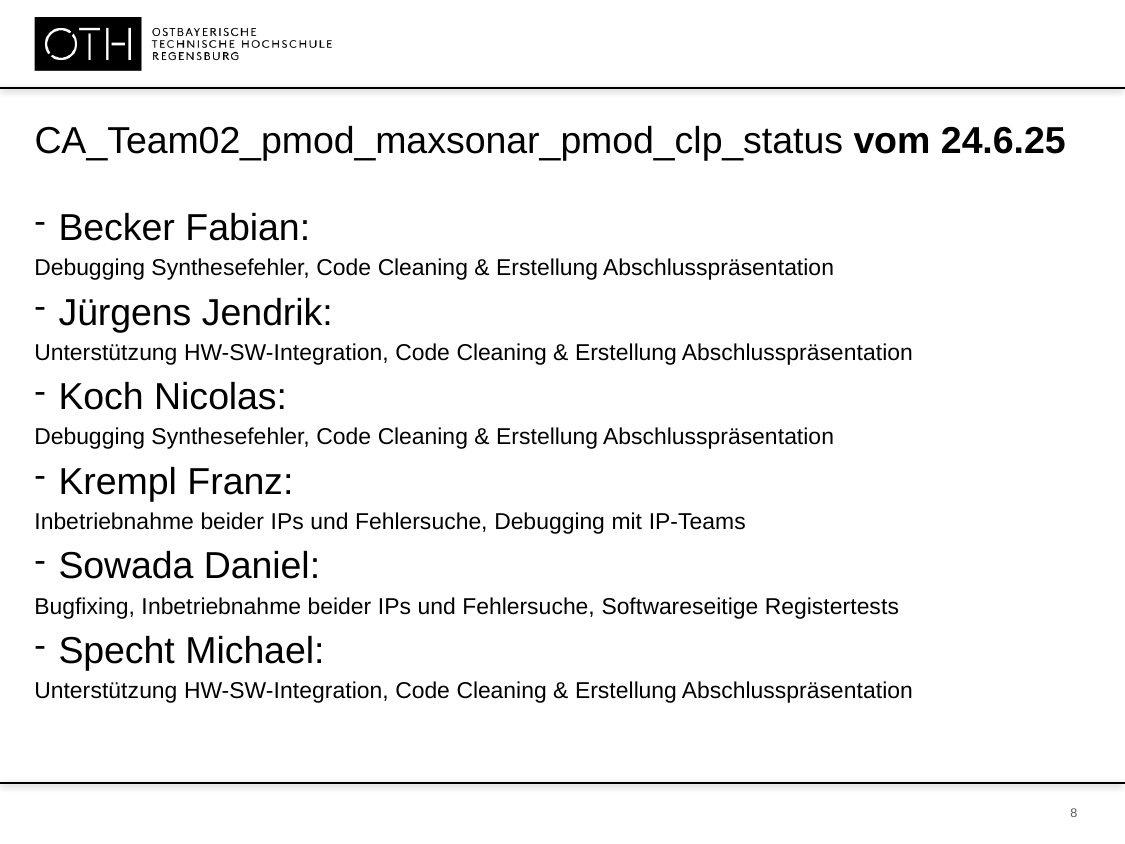

CA_Team02_pmod_maxsonar_pmod_clp_status vom 24.6.25
Becker Fabian:
Debugging Synthesefehler, Code Cleaning & Erstellung Abschlusspräsentation
Jürgens Jendrik:
Unterstützung HW-SW-Integration, Code Cleaning & Erstellung Abschlusspräsentation
Koch Nicolas:
Debugging Synthesefehler, Code Cleaning & Erstellung Abschlusspräsentation
Krempl Franz:
Inbetriebnahme beider IPs und Fehlersuche, Debugging mit IP-Teams
Sowada Daniel:
Bugfixing, Inbetriebnahme beider IPs und Fehlersuche, Softwareseitige Registertests
Specht Michael:
Unterstützung HW-SW-Integration, Code Cleaning & Erstellung Abschlusspräsentation

 8